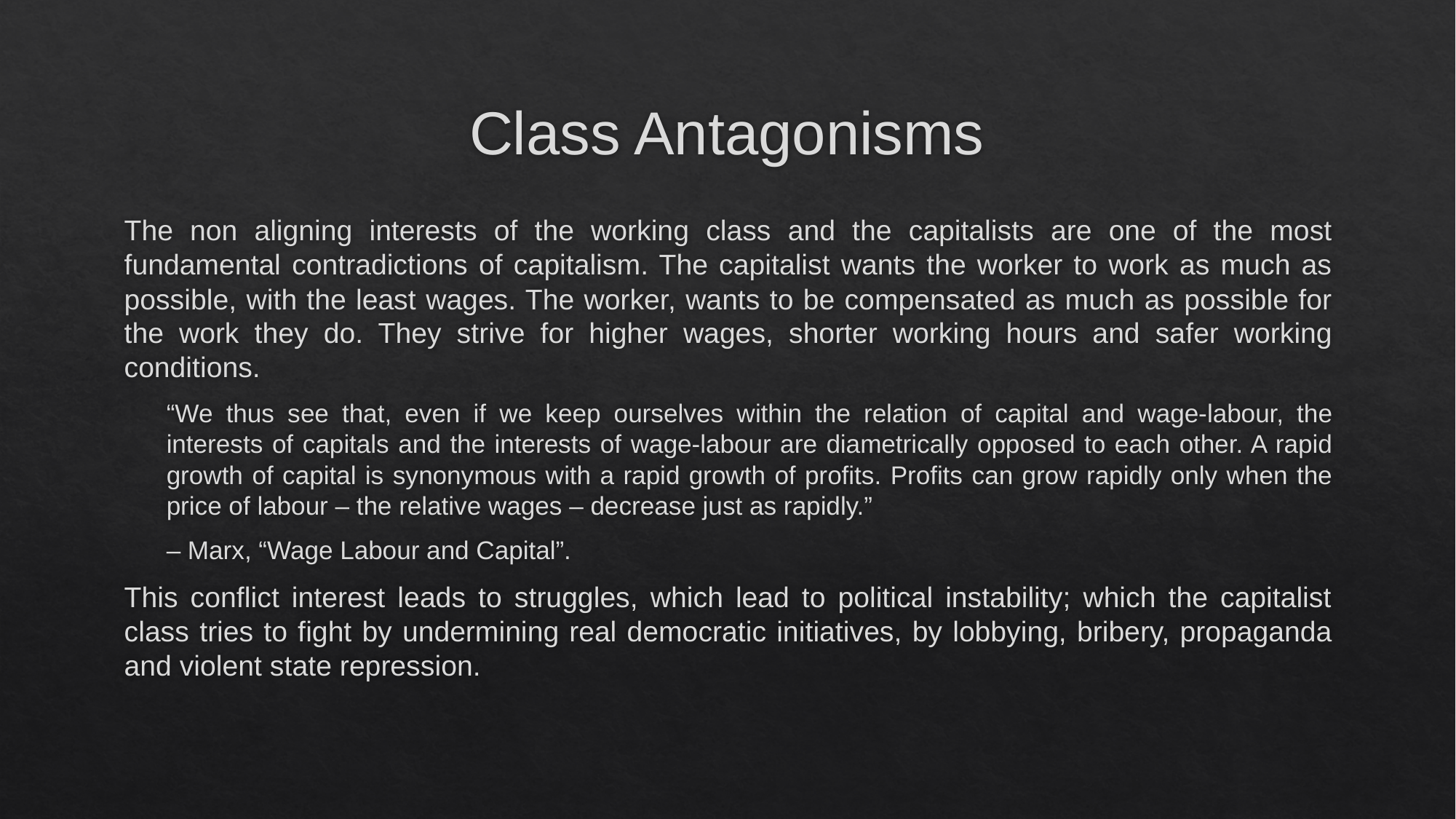

# Class Antagonisms
The non aligning interests of the working class and the capitalists are one of the most fundamental contradictions of capitalism. The capitalist wants the worker to work as much as possible, with the least wages. The worker, wants to be compensated as much as possible for the work they do. They strive for higher wages, shorter working hours and safer working conditions.
“We thus see that, even if we keep ourselves within the relation of capital and wage-labour, the interests of capitals and the interests of wage-labour are diametrically opposed to each other. A rapid growth of capital is synonymous with a rapid growth of profits. Profits can grow rapidly only when the price of labour – the relative wages – decrease just as rapidly.”
– Marx, “Wage Labour and Capital”.
This conflict interest leads to struggles, which lead to political instability; which the capitalist class tries to fight by undermining real democratic initiatives, by lobbying, bribery, propaganda and violent state repression.